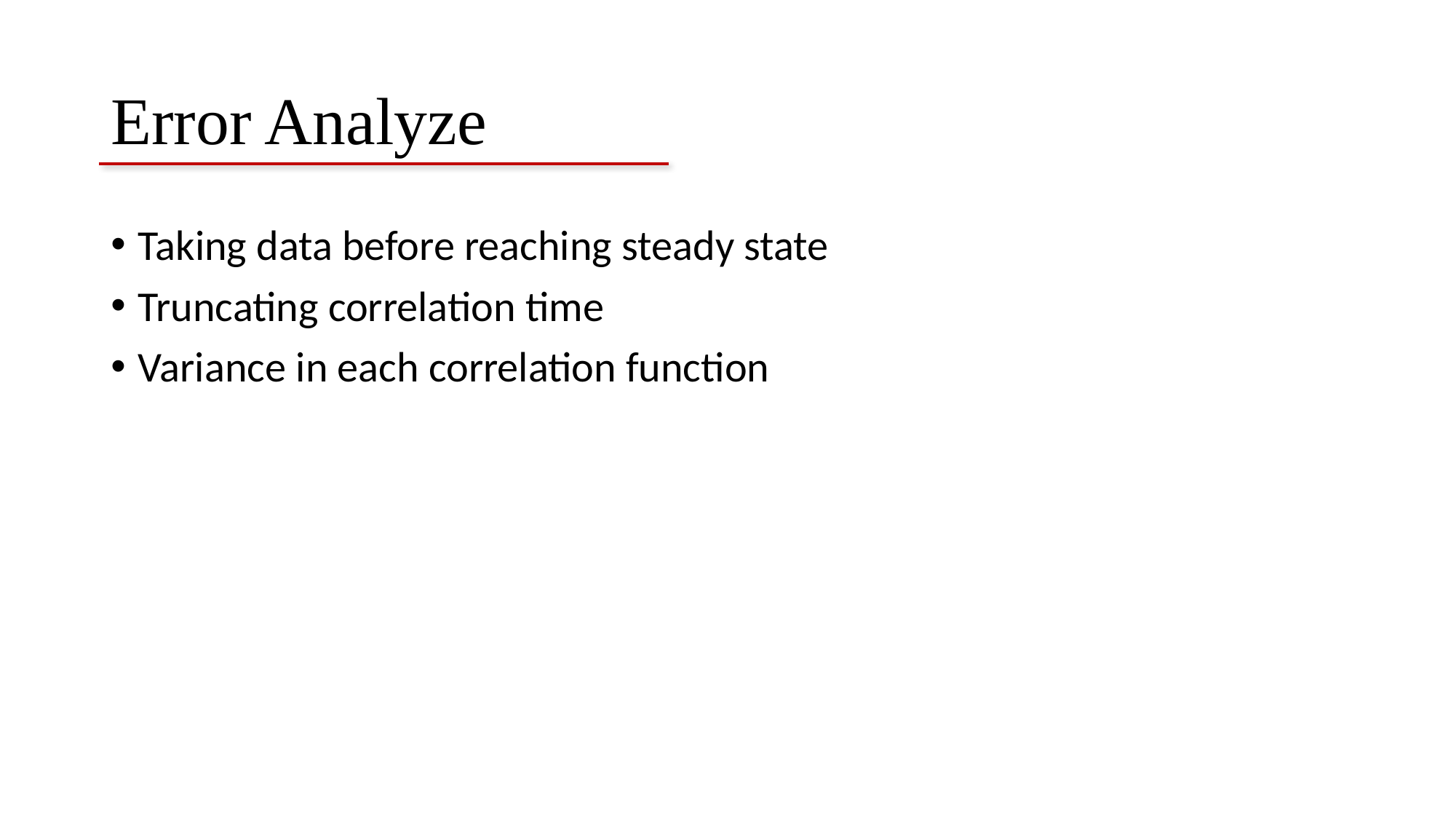

# Error Analyze
Taking data before reaching steady state
Truncating correlation time
Variance in each correlation function